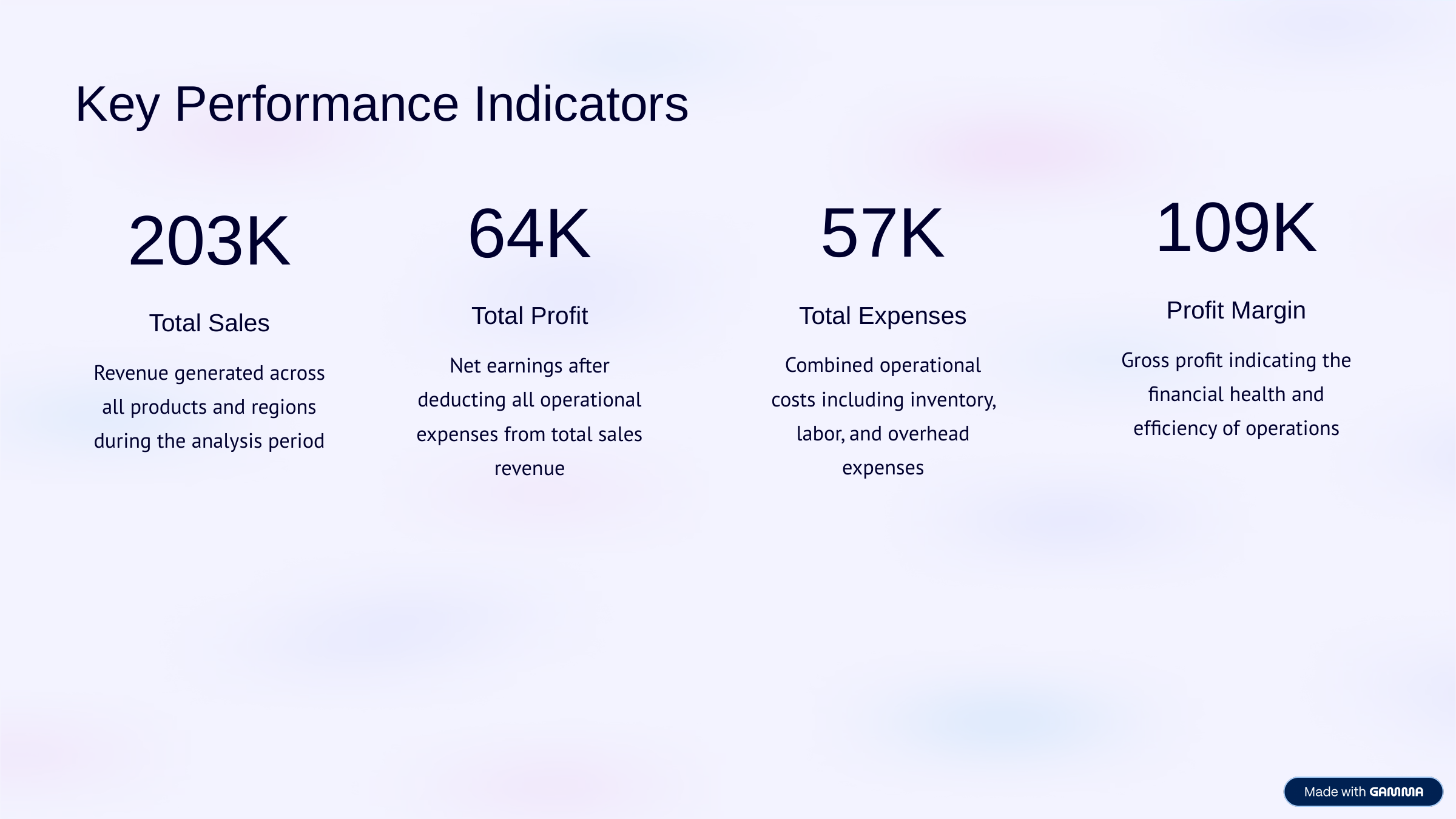

Key Performance Indicators
109K
57K
64K
203K
Profit Margin
Total Expenses
Total Profit
Total Sales
Gross profit indicating the financial health and efficiency of operations
Combined operational costs including inventory, labor, and overhead expenses
Net earnings after deducting all operational expenses from total sales revenue
Revenue generated across all products and regions during the analysis period